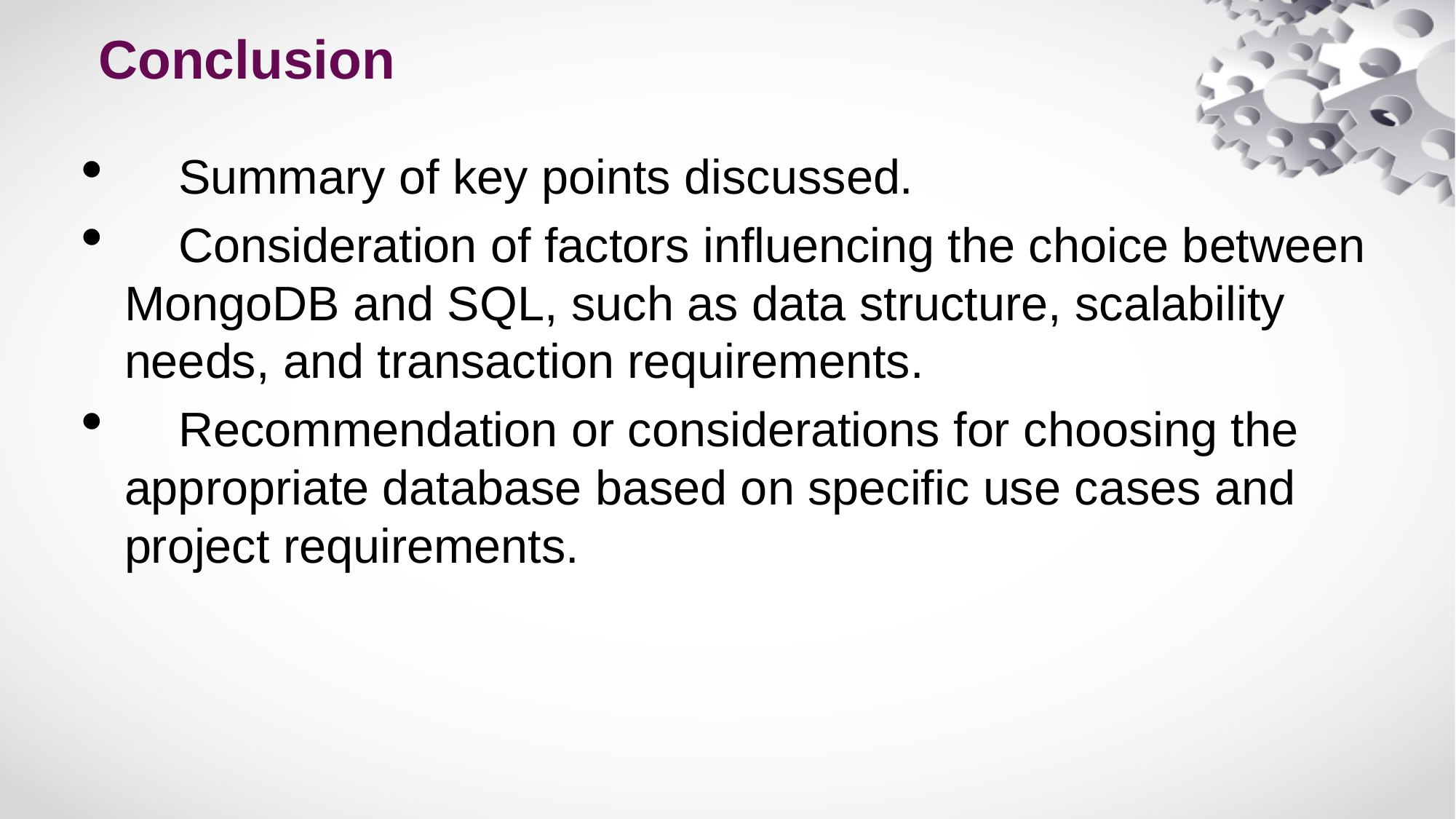

Conclusion
    Summary of key points discussed.
    Consideration of factors influencing the choice between MongoDB and SQL, such as data structure, scalability needs, and transaction requirements.
    Recommendation or considerations for choosing the appropriate database based on specific use cases and project requirements.